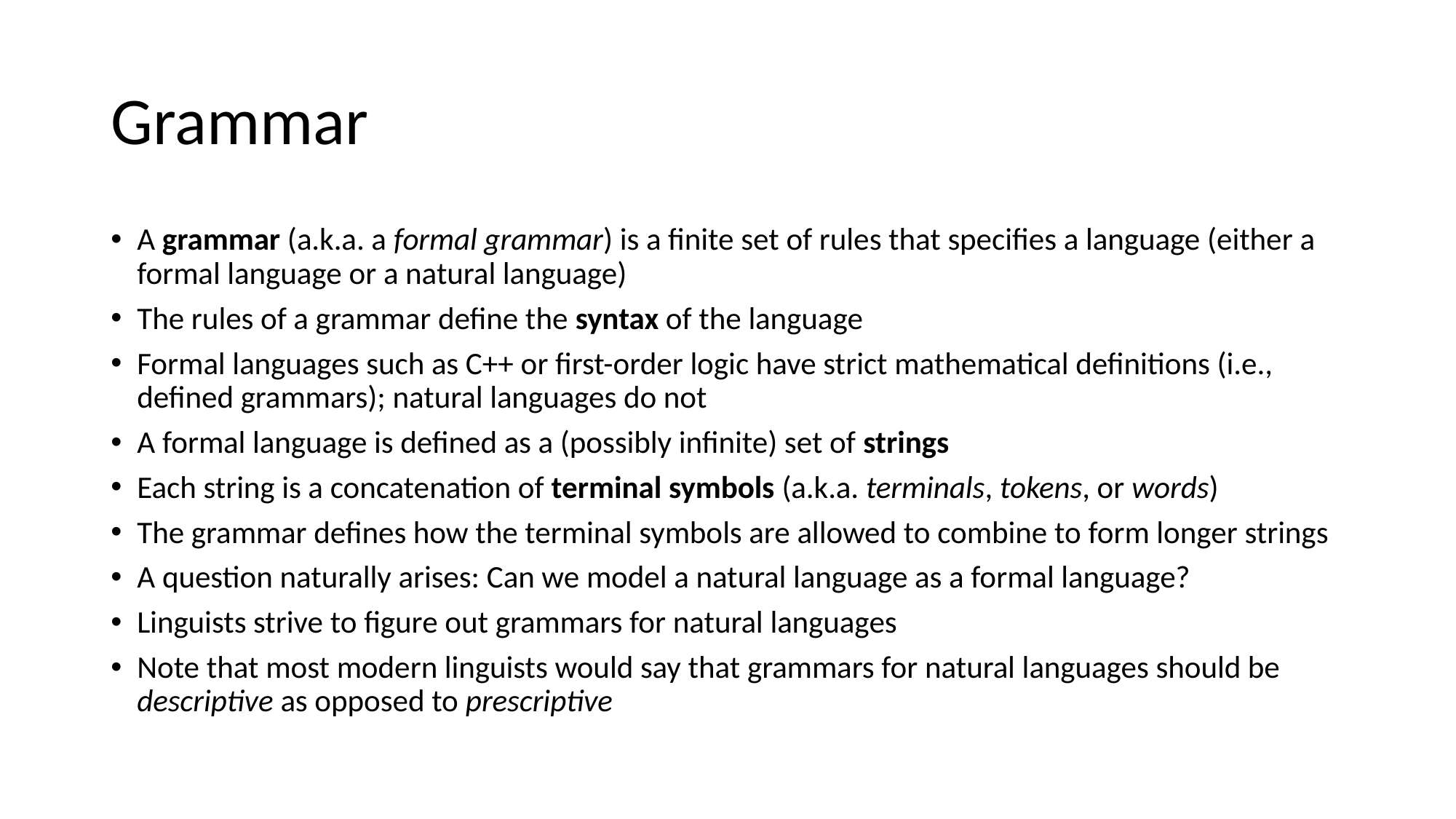

# Grammar
A grammar (a.k.a. a formal grammar) is a finite set of rules that specifies a language (either a formal language or a natural language)
The rules of a grammar define the syntax of the language
Formal languages such as C++ or first-order logic have strict mathematical definitions (i.e., defined grammars); natural languages do not
A formal language is defined as a (possibly infinite) set of strings
Each string is a concatenation of terminal symbols (a.k.a. terminals, tokens, or words)
The grammar defines how the terminal symbols are allowed to combine to form longer strings
A question naturally arises: Can we model a natural language as a formal language?
Linguists strive to figure out grammars for natural languages
Note that most modern linguists would say that grammars for natural languages should be descriptive as opposed to prescriptive